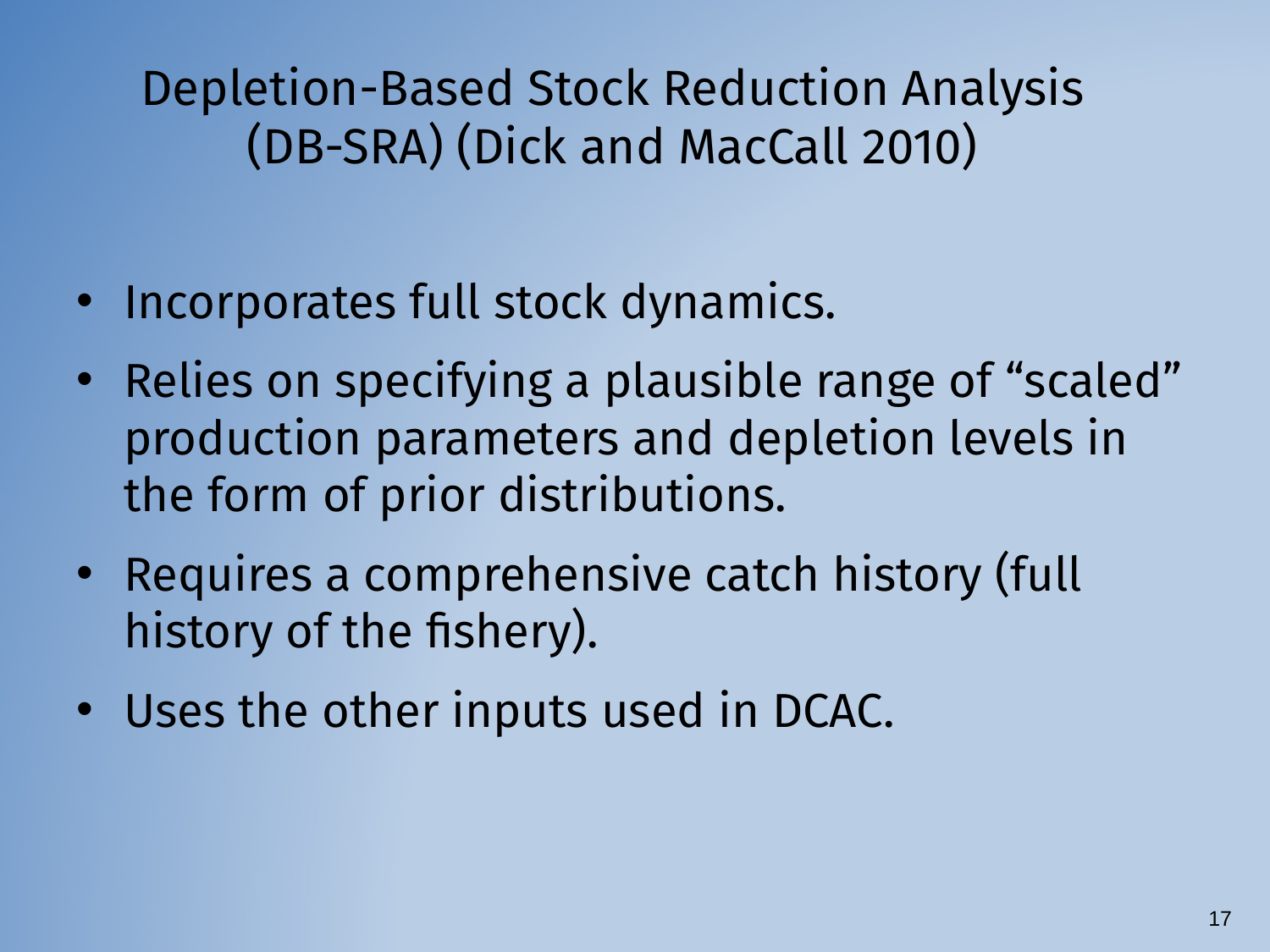

# Depletion-Based Stock Reduction Analysis (DB-SRA) (Dick and MacCall 2010)
Incorporates full stock dynamics.
Relies on specifying a plausible range of “scaled” production parameters and depletion levels in the form of prior distributions.
Requires a comprehensive catch history (full history of the fishery).
Uses the other inputs used in DCAC.